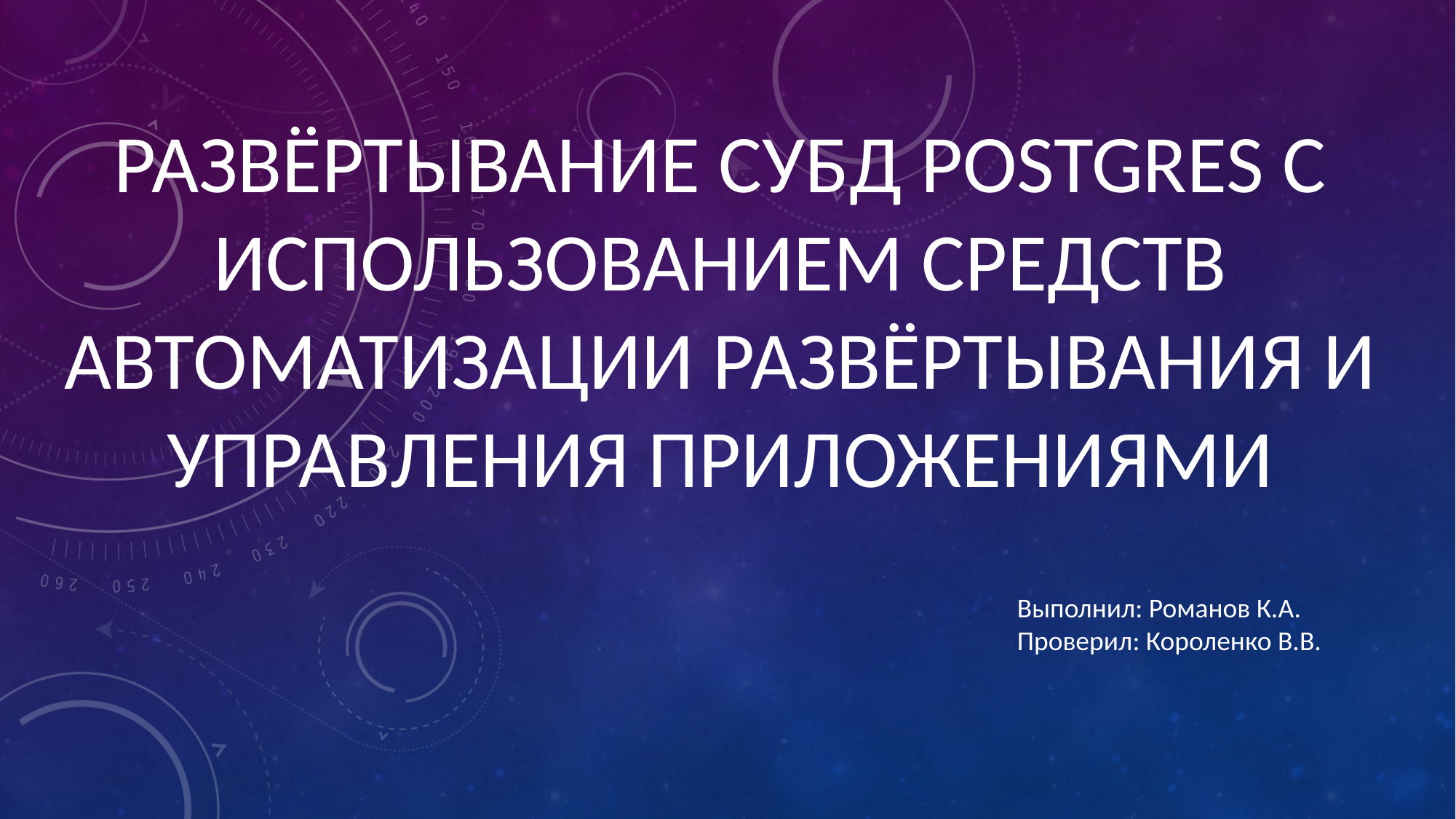

# Развёртывание СУБД Postgres с использованием средств автоматизации развёртывания и управления приложениями
Выполнил: Романов К.А.
Проверил: Короленко В.В.